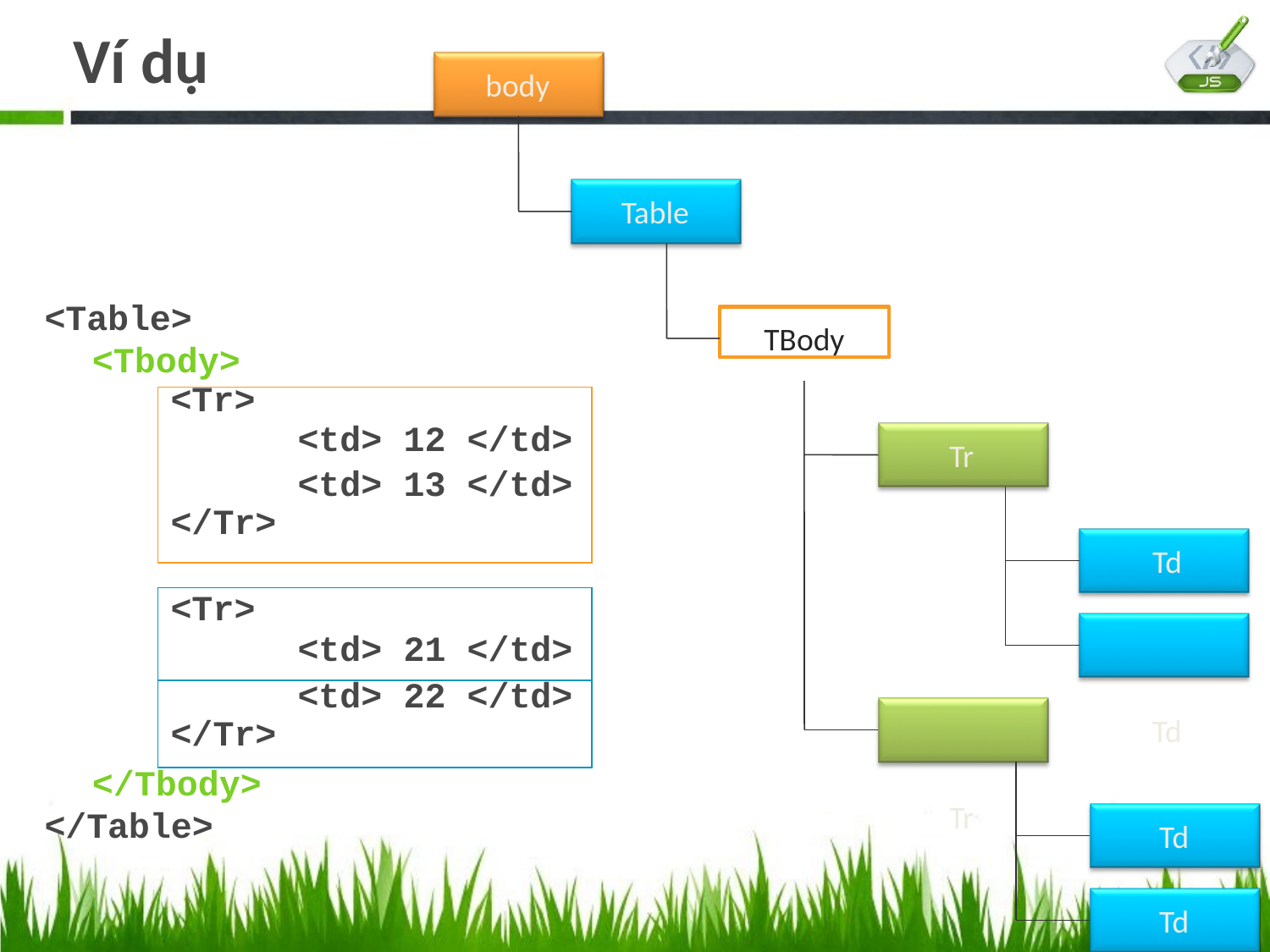

# Ví dụ

body

Table

<Table>
<Tbody>
TBody

| <Tr> | <td> | 12 | </td> |
| --- | --- | --- | --- |
| </Tr> | <td> | 13 | </td> |
|  |  |  |  |
| <Tr> | <td> | 21 | </td> |
| </Tr> | <td> | 22 | </td> |

Tr
Td  Td

Tr

</Tbody>
</Table>

Td

Td